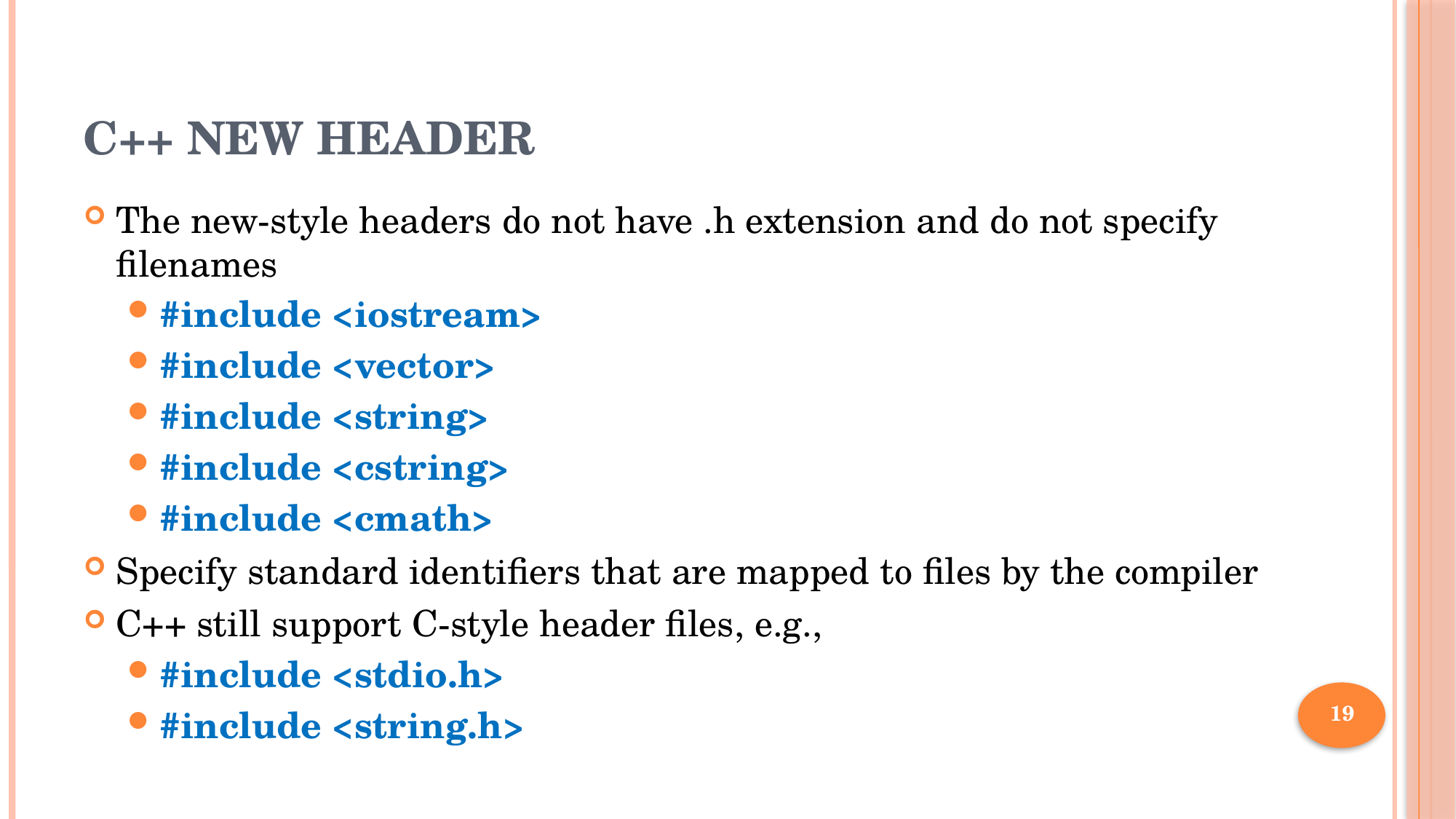

# C++ New Header
The new-style headers do not have .h extension and do not specify filenames
#include <iostream>
#include <vector>
#include <string>
#include <cstring>
#include <cmath>
Specify standard identifiers that are mapped to files by the compiler
C++ still support C-style header files, e.g.,
#include <stdio.h>
#include <string.h>
19